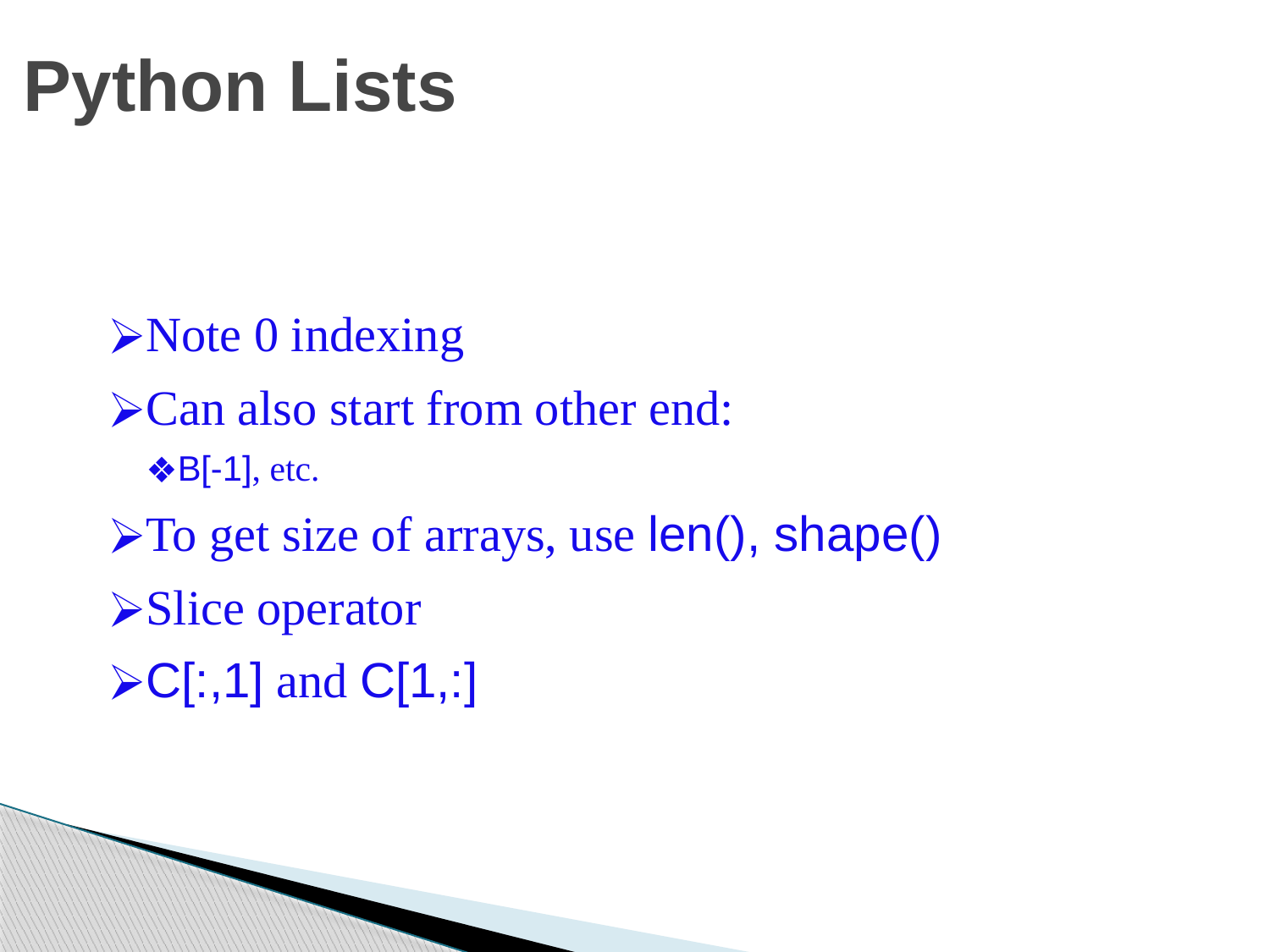

Python Lists
Note 0 indexing
Can also start from other end:
B[-1], etc.
To get size of arrays, use len(), shape()
Slice operator
C[:,1] and C[1,:]